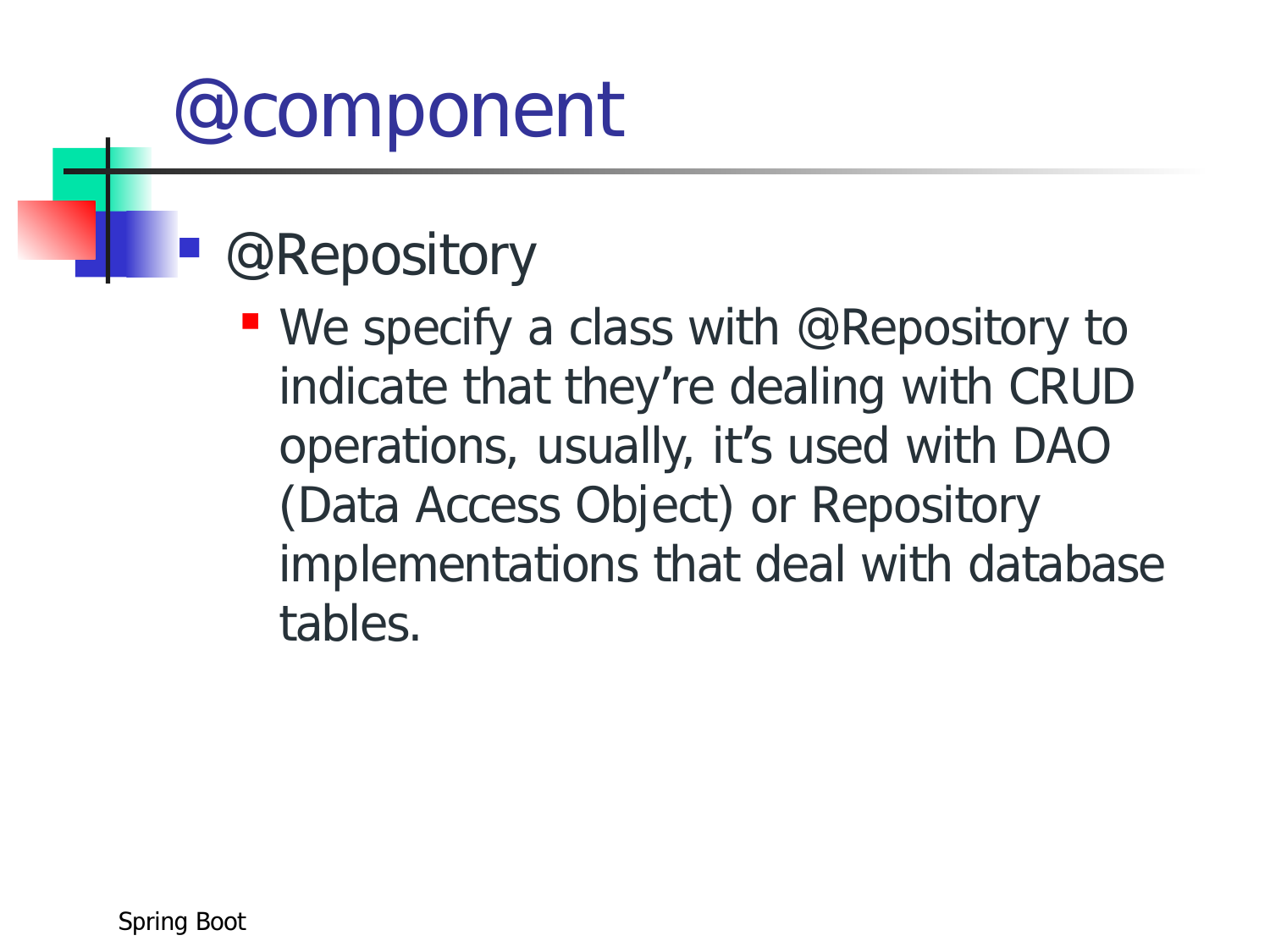

# @component
@Repository
We specify a class with @Repository to indicate that they’re dealing with CRUD operations, usually, it’s used with DAO (Data Access Object) or Repository implementations that deal with database tables.

Spring Boot